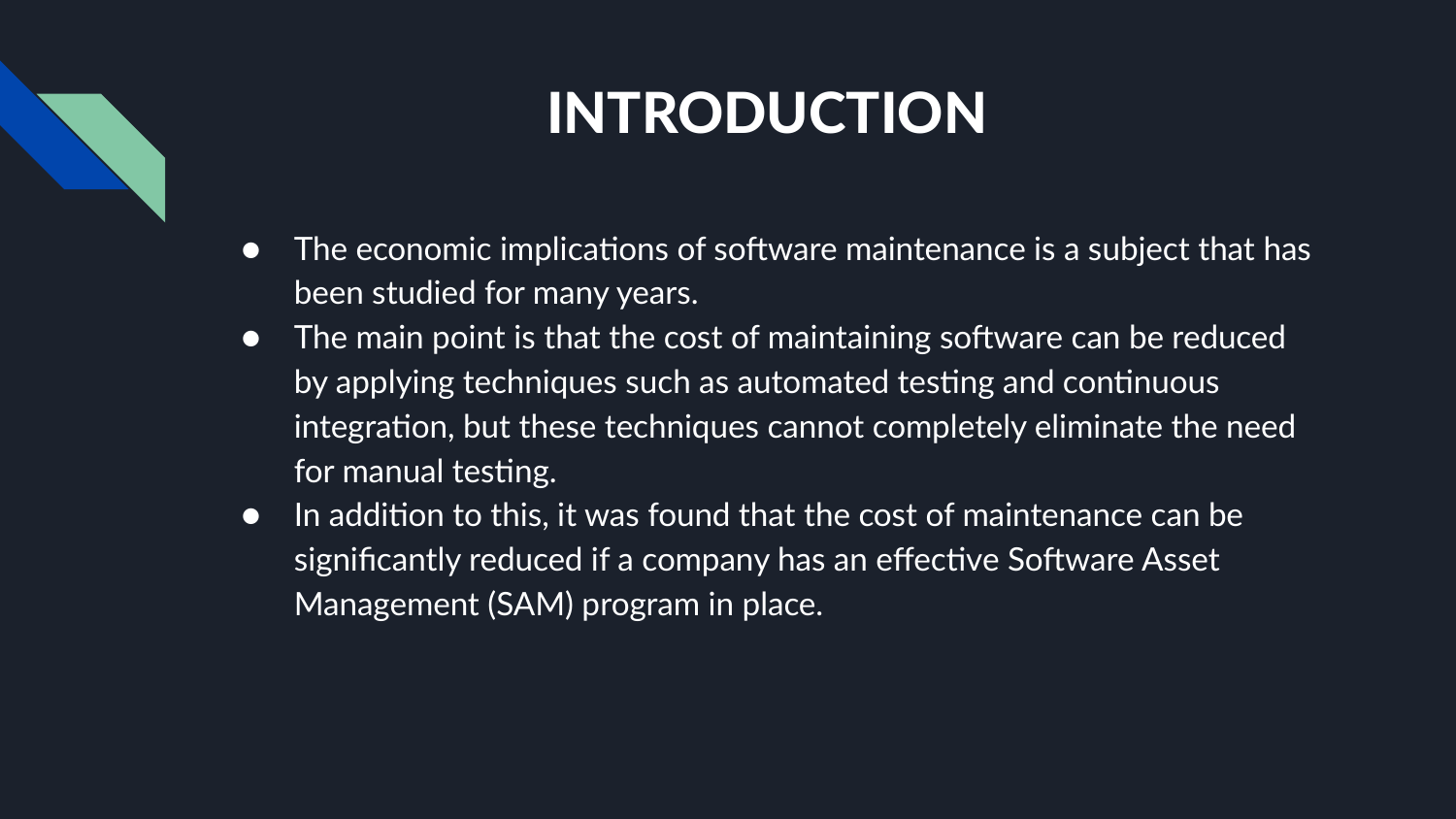

# INTRODUCTION
The economic implications of software maintenance is a subject that has been studied for many years.
The main point is that the cost of maintaining software can be reduced by applying techniques such as automated testing and continuous integration, but these techniques cannot completely eliminate the need for manual testing.
In addition to this, it was found that the cost of maintenance can be significantly reduced if a company has an effective Software Asset Management (SAM) program in place.